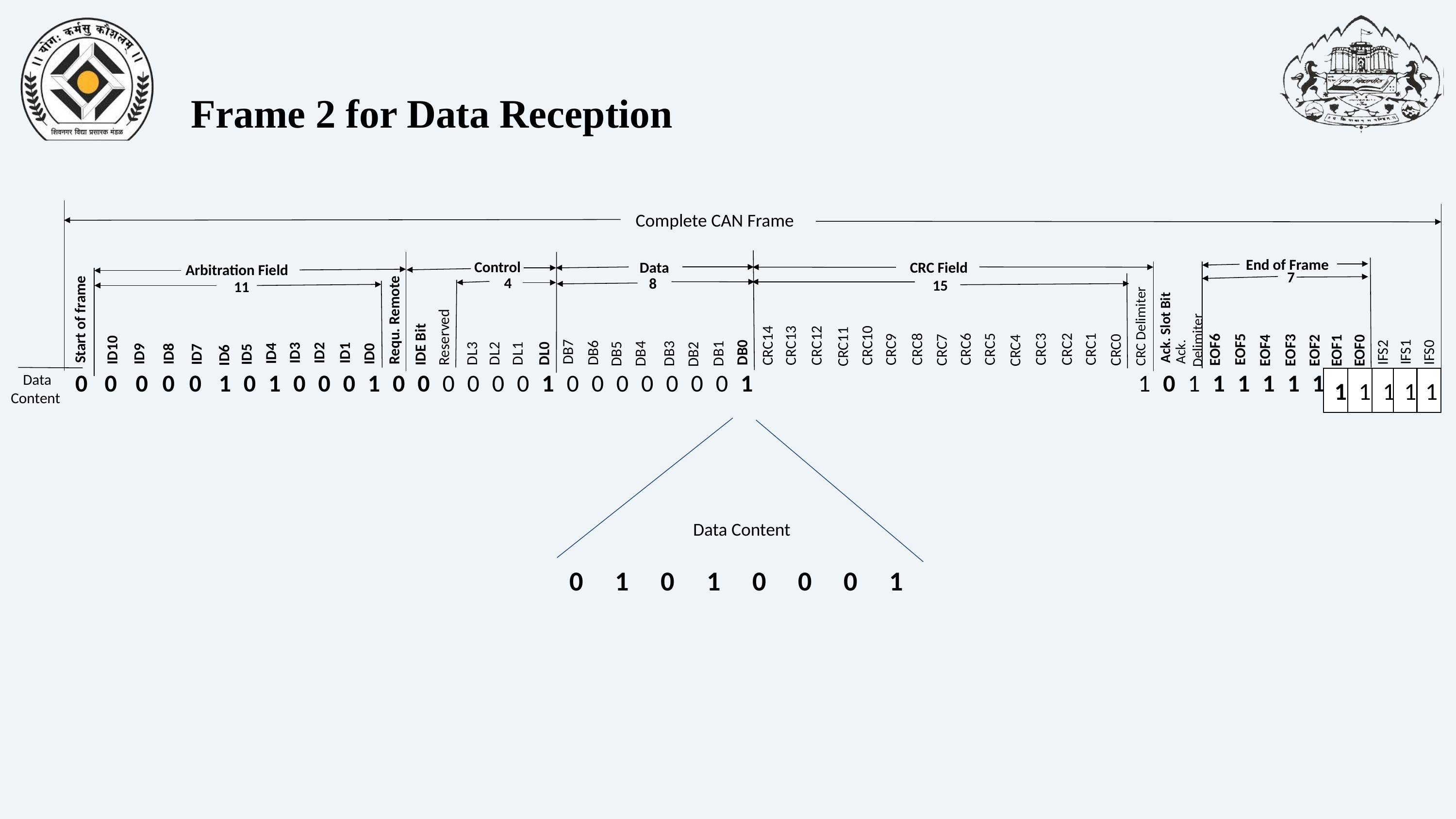

Frame 2 for Data Reception
Complete CAN Frame

End of Frame
Control
Data
CRC Field
Arbitration Field
7
4
8
15
11
Start of frame
IDE Bit
 Ack. Delimiter
 Requ. Remote
 Ack. Slot Bit
Reserved
CRC Delimiter
CRC8
CRC13
CRC12
CRC10
CRC9
CRC14
CRC7
CRC11
DB0
ID10
CRC5
CRC3
CRC1
CRC6
CRC2
EOF5
IFS1
EOF6
IFS0
IFS2
CRC0
EOF3
EOF2
EOF4
CRC4
EOF1
EOF0
DB7
ID2
ID1
ID8
ID4
ID9
ID3
DB4
DL0
DB5
DB6
ID0
ID5
ID7
DB1
DL1
DB2
DL3
DL2
ID6
DB3
 Data Content
1
1
1
1
1
| 0 | 0 | 0 | 0 | 0 | 1 | 0 | 1 | 0 | 0 | 0 | 1 | 0 | 0 | 0 | 0 | 0 | 0 | 1 | 0 | 0 | 0 | 0 | 0 | 0 | 0 | 1 |  |  |  |  |  |  |  |  |  |  |  |  |  |  |  | 1 | 0 | 1 | 1 | 1 | 1 | 1 | 1 |
| --- | --- | --- | --- | --- | --- | --- | --- | --- | --- | --- | --- | --- | --- | --- | --- | --- | --- | --- | --- | --- | --- | --- | --- | --- | --- | --- | --- | --- | --- | --- | --- | --- | --- | --- | --- | --- | --- | --- | --- | --- | --- | --- | --- | --- | --- | --- | --- | --- | --- |
Data Content
| 0 | 1 | 0 | 1 | 0 | 0 | 0 | 1 |
| --- | --- | --- | --- | --- | --- | --- | --- |